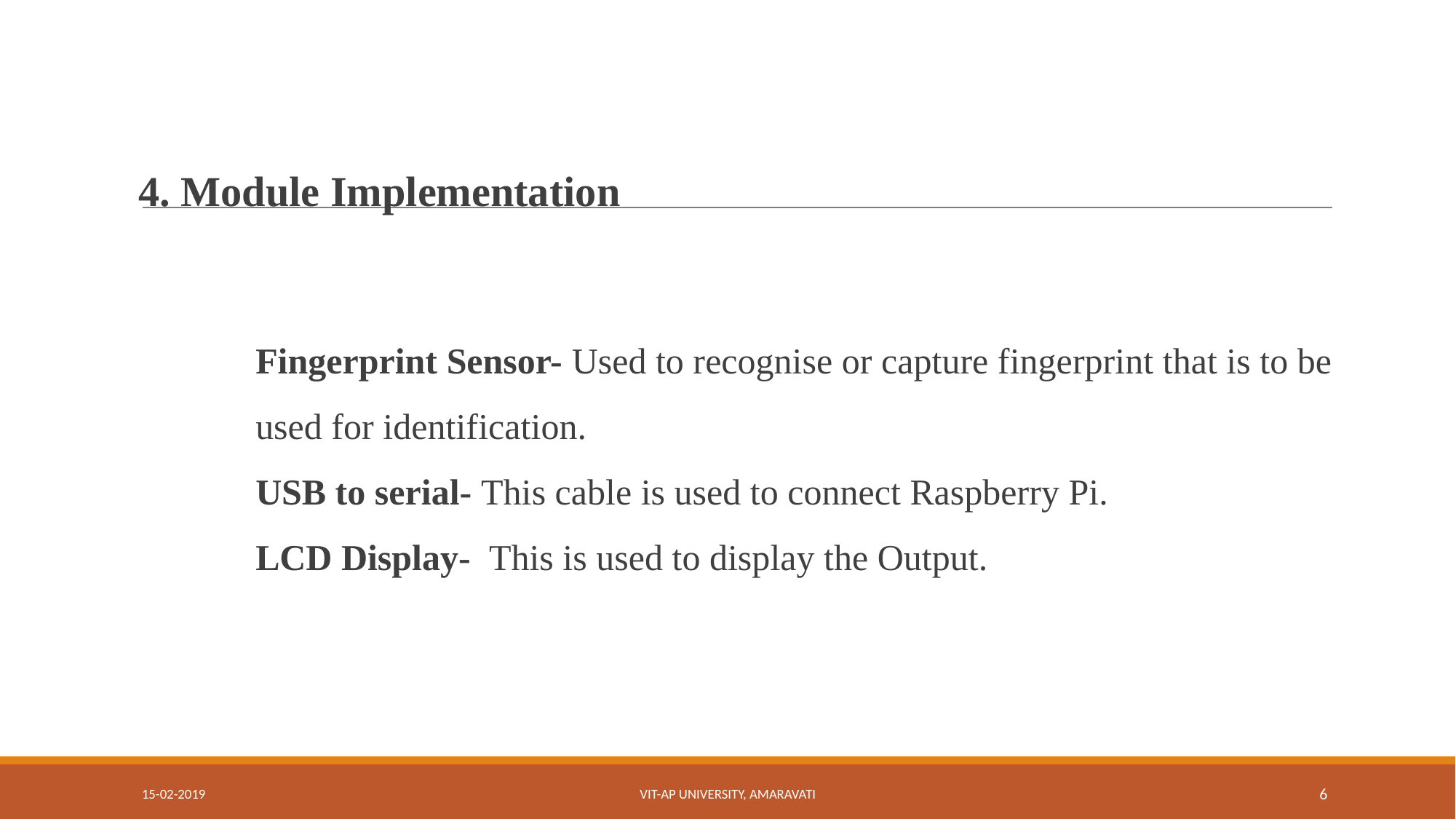

# 4. Module Implementation
Fingerprint Sensor- Used to recognise or capture fingerprint that is to be used for identification.
USB to serial- This cable is used to connect Raspberry Pi.
LCD Display-  This is used to display the Output.

15-02-2019
VIT-AP UNIVERSITY, AMARAVATI
6